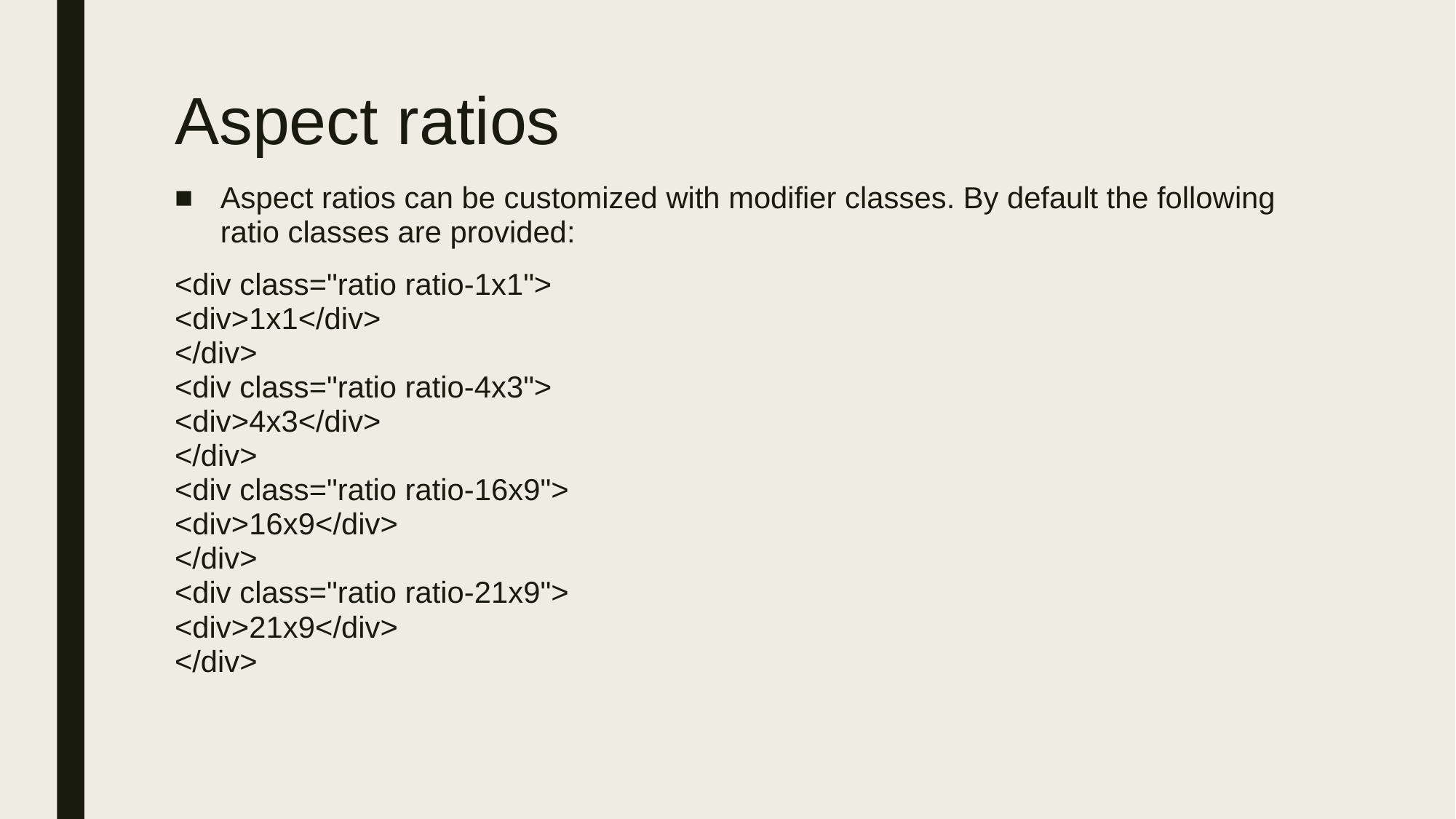

# Aspect ratios
Aspect ratios can be customized with modifier classes. By default the following ratio classes are provided:
<div class="ratio ratio-1x1">
<div>1x1</div>
</div>
<div class="ratio ratio-4x3">
<div>4x3</div>
</div>
<div class="ratio ratio-16x9">
<div>16x9</div>
</div>
<div class="ratio ratio-21x9">
<div>21x9</div>
</div>